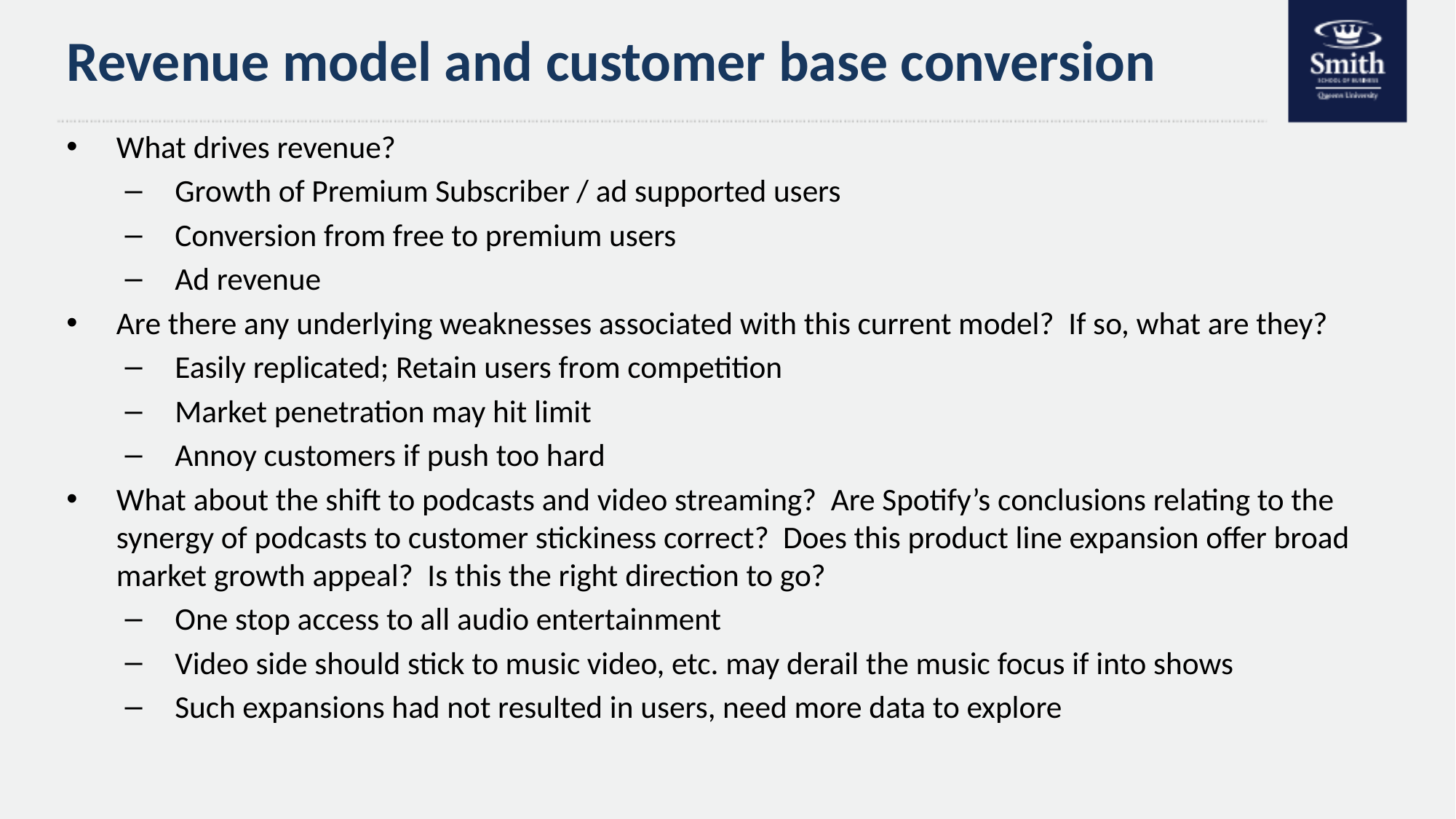

# Revenue model and customer base conversion
What drives revenue?
Growth of Premium Subscriber / ad supported users
Conversion from free to premium users
Ad revenue
Are there any underlying weaknesses associated with this current model?  If so, what are they?
Easily replicated; Retain users from competition
Market penetration may hit limit
Annoy customers if push too hard
What about the shift to podcasts and video streaming?  Are Spotify’s conclusions relating to the synergy of podcasts to customer stickiness correct?  Does this product line expansion offer broad market growth appeal?  Is this the right direction to go?
One stop access to all audio entertainment
Video side should stick to music video, etc. may derail the music focus if into shows
Such expansions had not resulted in users, need more data to explore